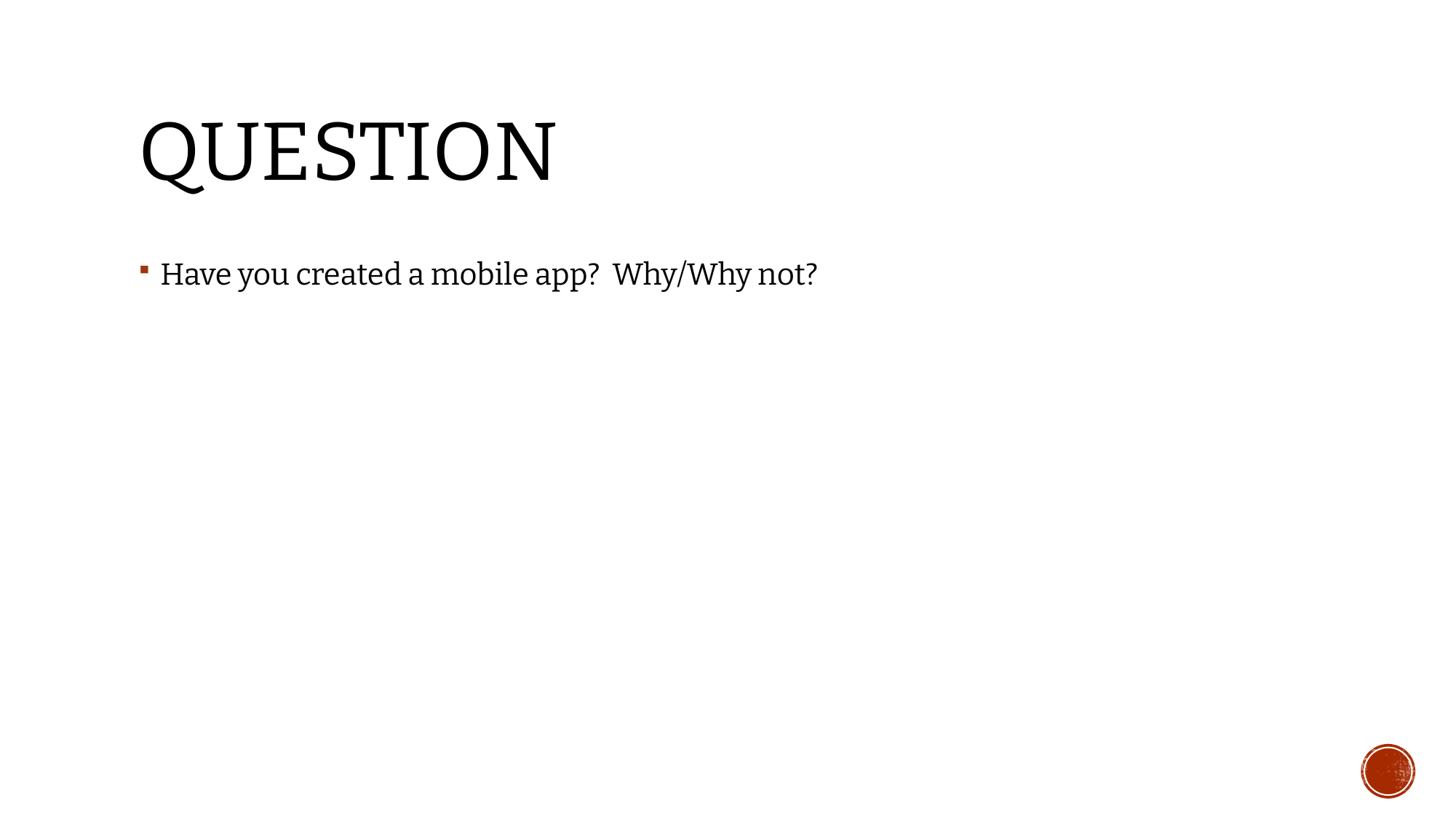

# Question
Have you created a mobile app?  Why/Why not?